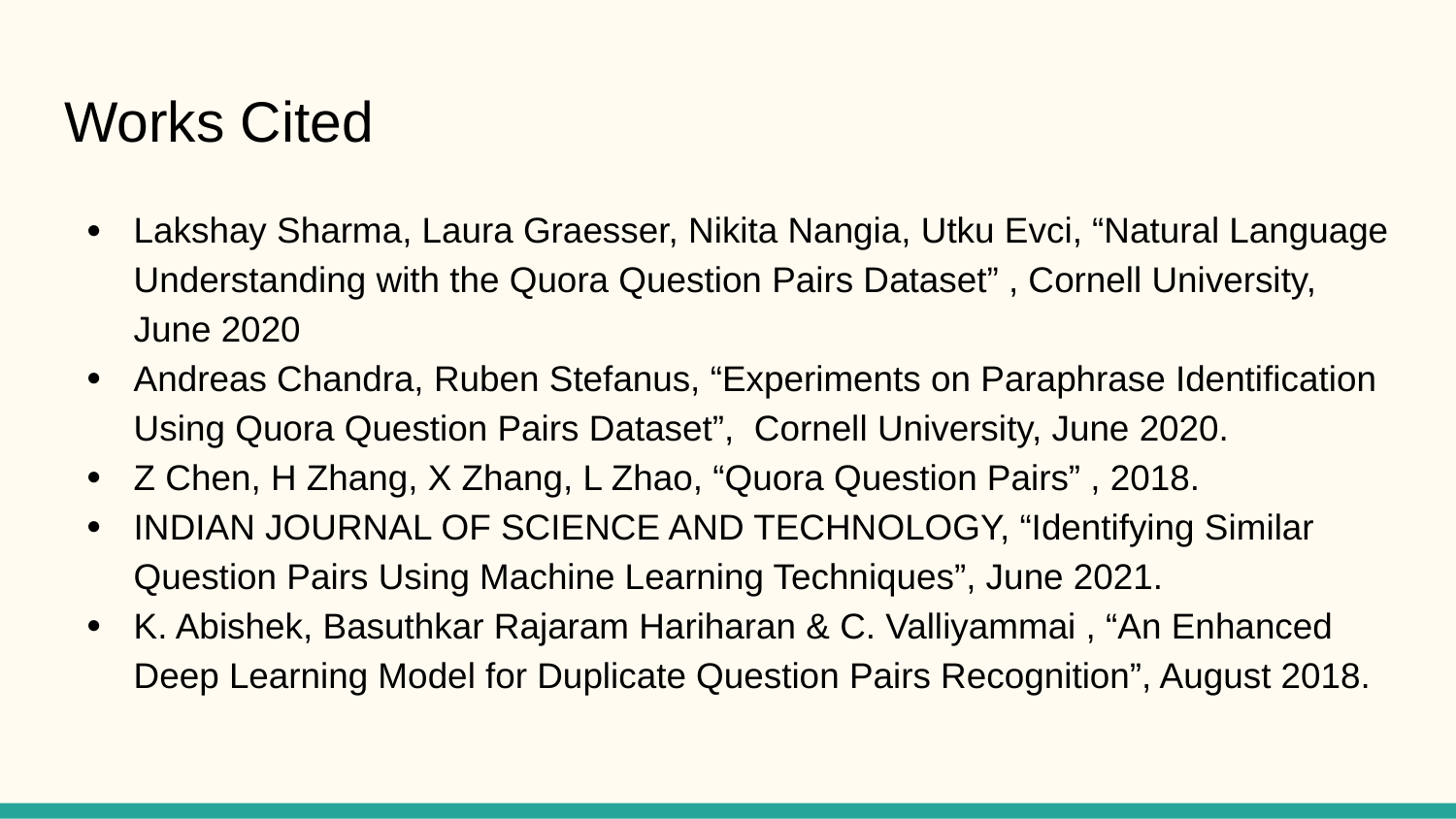

# Works Cited
Lakshay Sharma, Laura Graesser, Nikita Nangia, Utku Evci, “Natural Language Understanding with the Quora Question Pairs Dataset” , Cornell University, June 2020
Andreas Chandra, Ruben Stefanus, “Experiments on Paraphrase Identification Using Quora Question Pairs Dataset”,  Cornell University, June 2020.
Z Chen, H Zhang, X Zhang, L Zhao, “Quora Question Pairs” , 2018.
INDIAN JOURNAL OF SCIENCE AND TECHNOLOGY, “Identifying Similar Question Pairs Using Machine Learning Techniques”, June 2021.
K. Abishek, Basuthkar Rajaram Hariharan & C. Valliyammai , “An Enhanced Deep Learning Model for Duplicate Question Pairs Recognition”, August 2018.